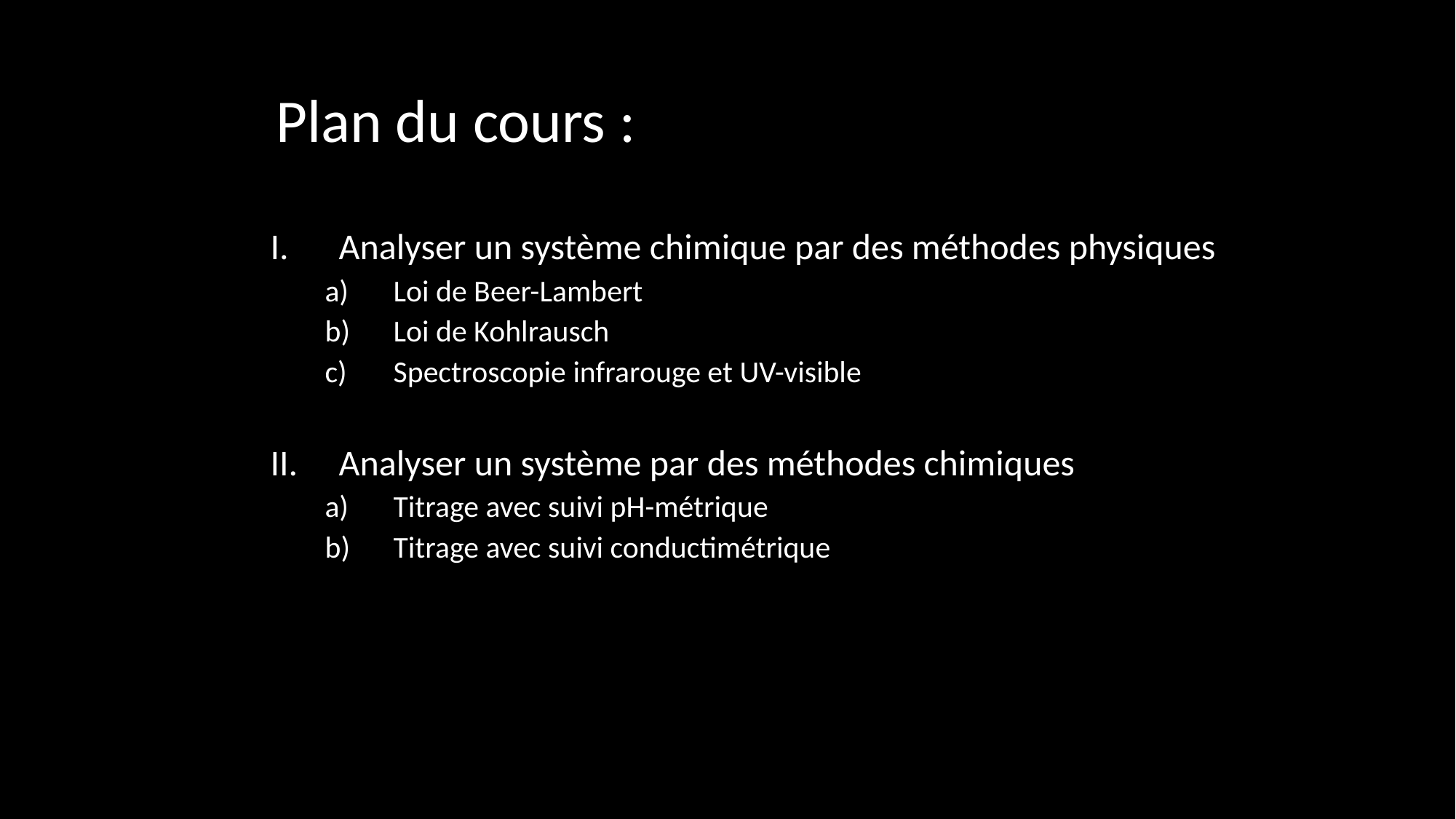

# Plan du cours :
Analyser un système chimique par des méthodes physiques
Loi de Beer-Lambert
Loi de Kohlrausch
Spectroscopie infrarouge et UV-visible

Analyser un système par des méthodes chimiques
Titrage avec suivi pH-métrique
Titrage avec suivi conductimétrique